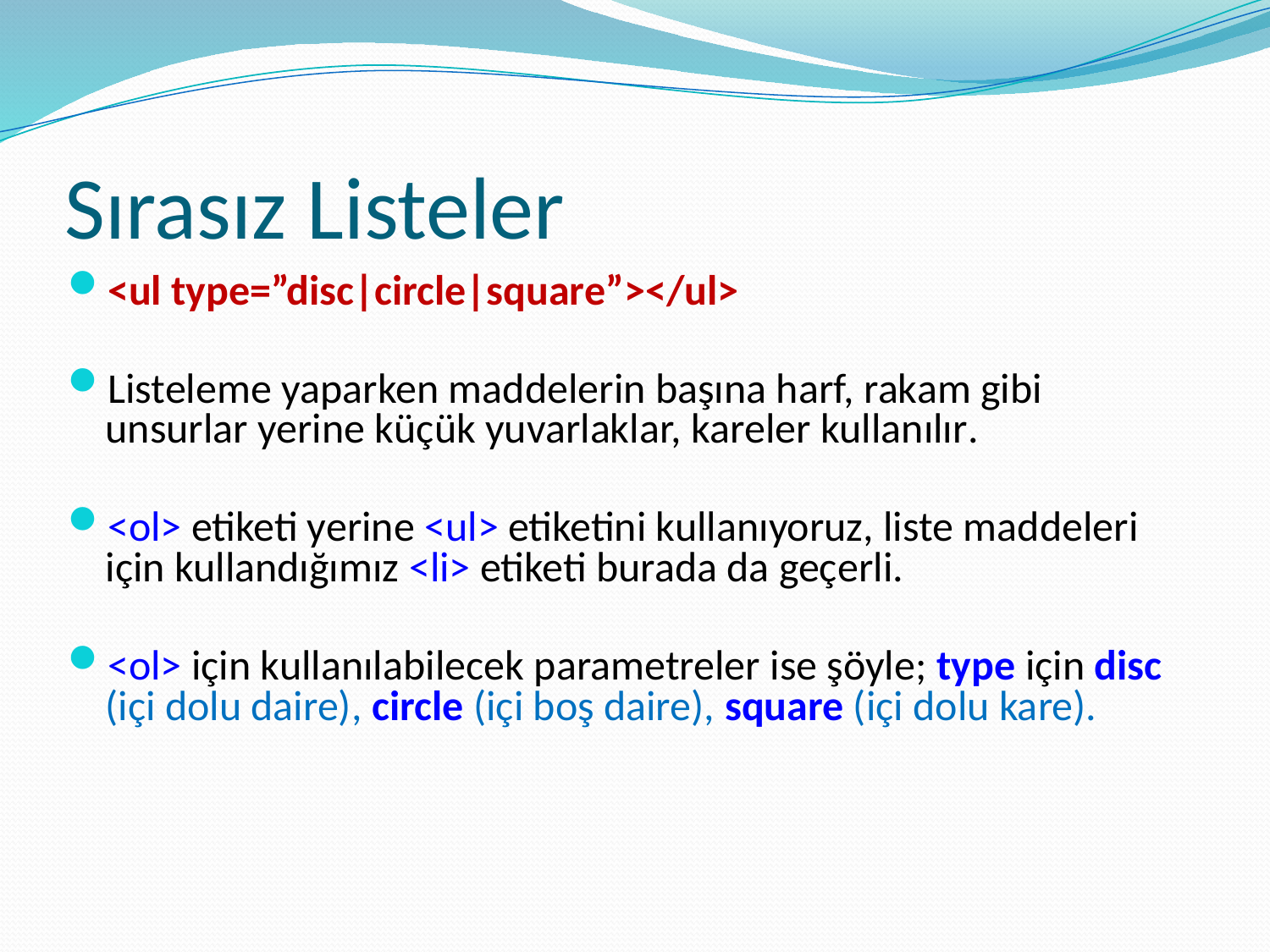

# Sırasız Listeler
<ul type=”disc|circle|square”></ul>

Listeleme yaparken maddelerin başına harf, rakam gibi unsurlar yerine küçük yuvarlaklar, kareler kullanılır.

<ol> etiketi yerine <ul> etiketini kullanıyoruz, liste maddeleri için kullandığımız <li> etiketi burada da geçerli.

<ol> için kullanılabilecek parametreler ise şöyle; type için disc (içi dolu daire), circle (içi boş daire), square (içi dolu kare).